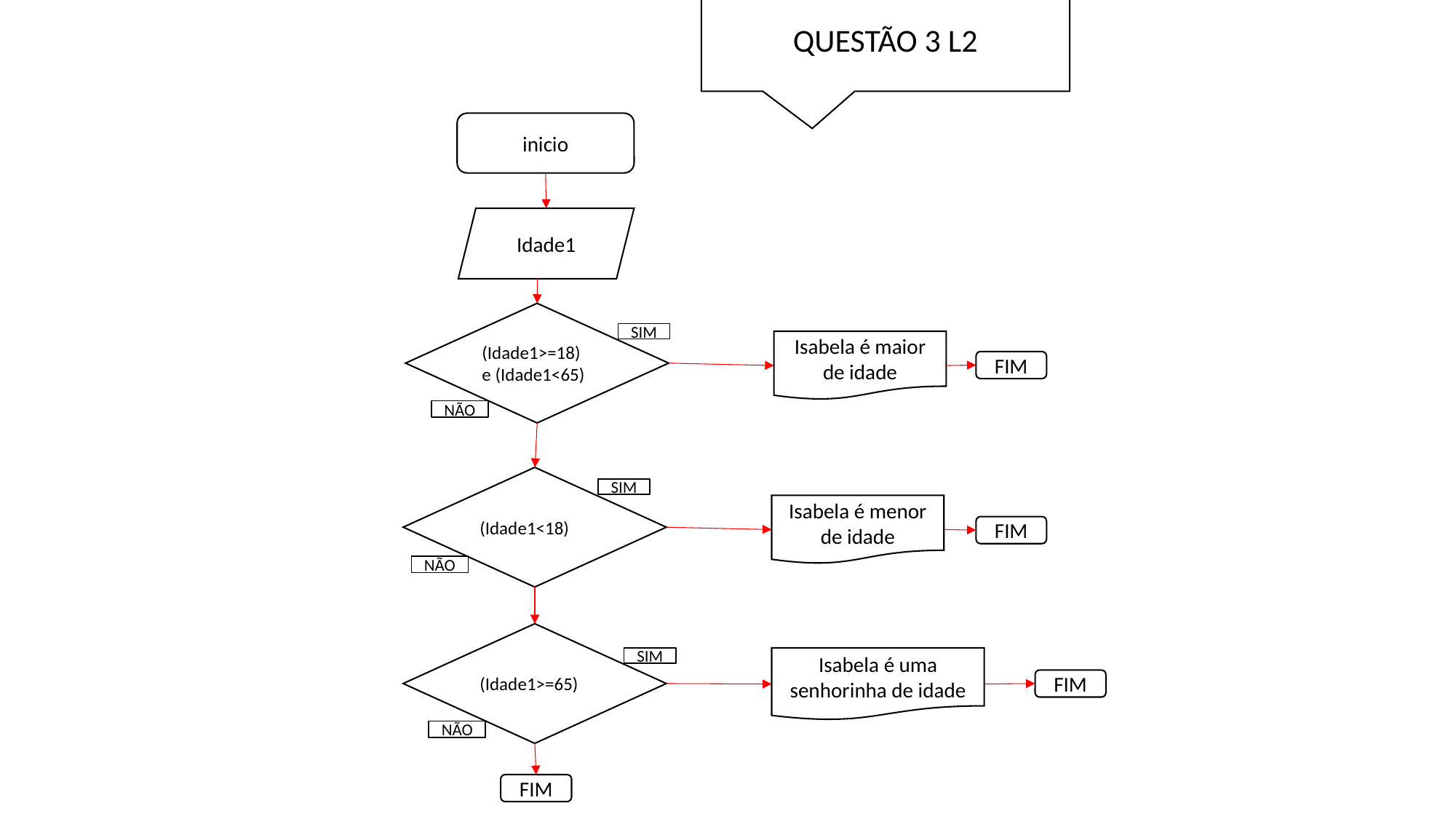

QUESTÃO 3 L2
inicio
Idade1
(Idade1>=18) e (Idade1<65)
SIM
Isabela é maior de idade
FIM
NÃO
(Idade1<18)
SIM
Isabela é menor de idade
FIM
NÃO
(Idade1>=65)
SIM
Isabela é uma senhorinha de idade
FIM
NÃO
FIM